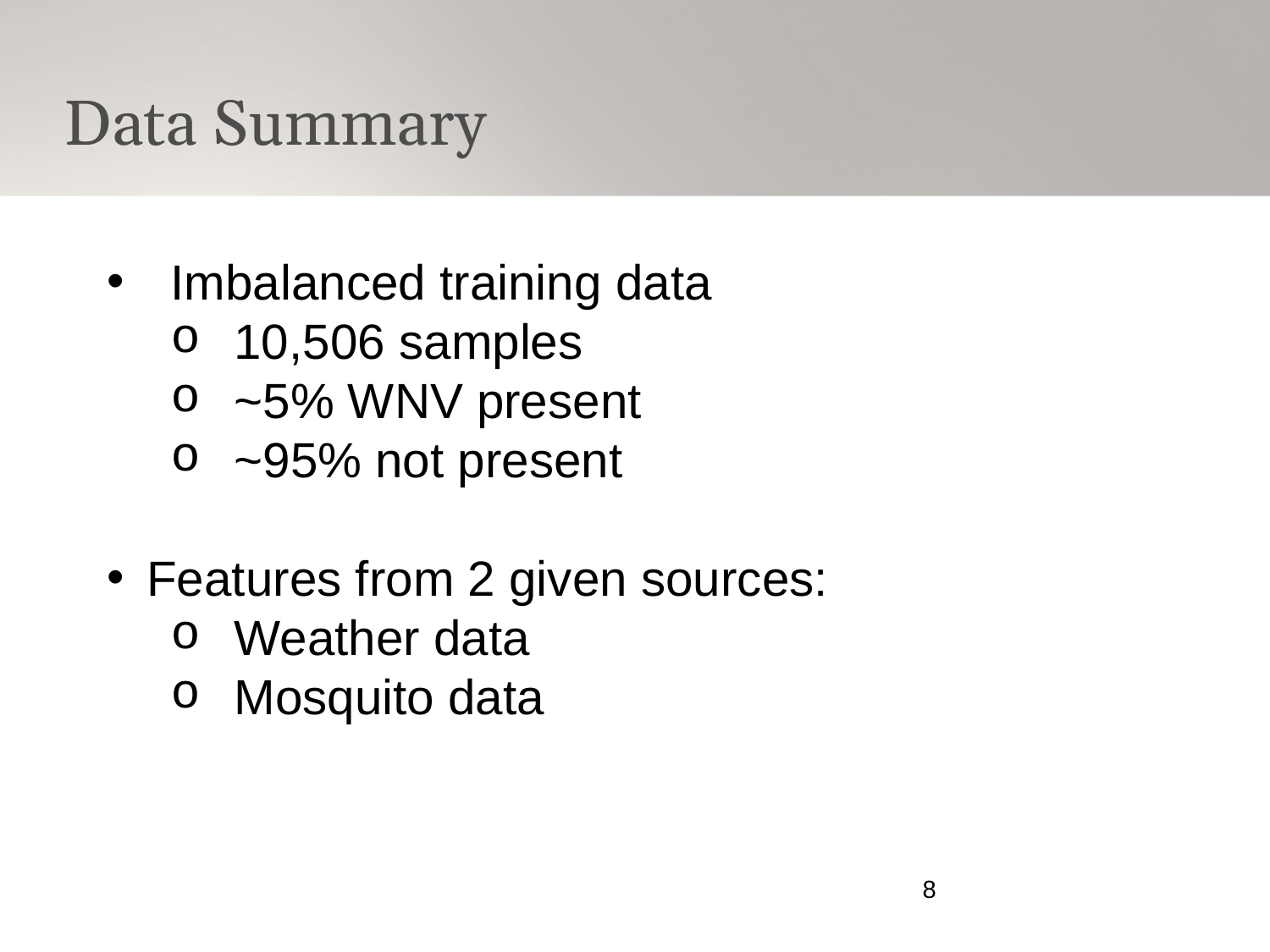

Data Summary

Imbalanced training data
10,506 samples
~5% WNV present
~95% not present

Features from 2 given sources:
Weather data
Mosquito data

8